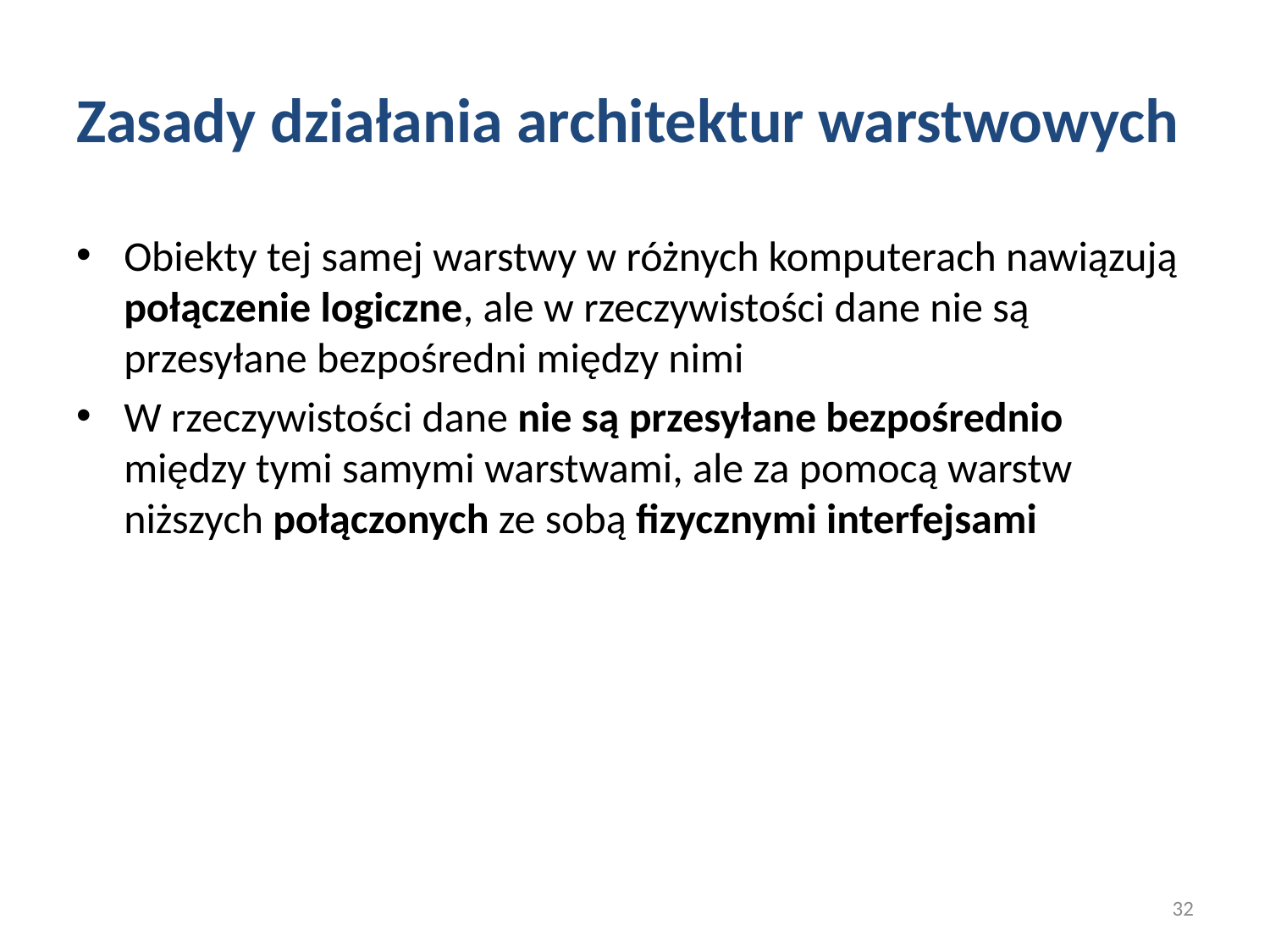

# Zasady działania architektur warstwowych
Obiekty tej samej warstwy w różnych komputerach nawiązują połączenie logiczne, ale w rzeczywistości dane nie są przesyłane bezpośredni między nimi
W rzeczywistości dane nie są przesyłane bezpośrednio między tymi samymi warstwami, ale za pomocą warstw niższych połączonych ze sobą fizycznymi interfejsami
32